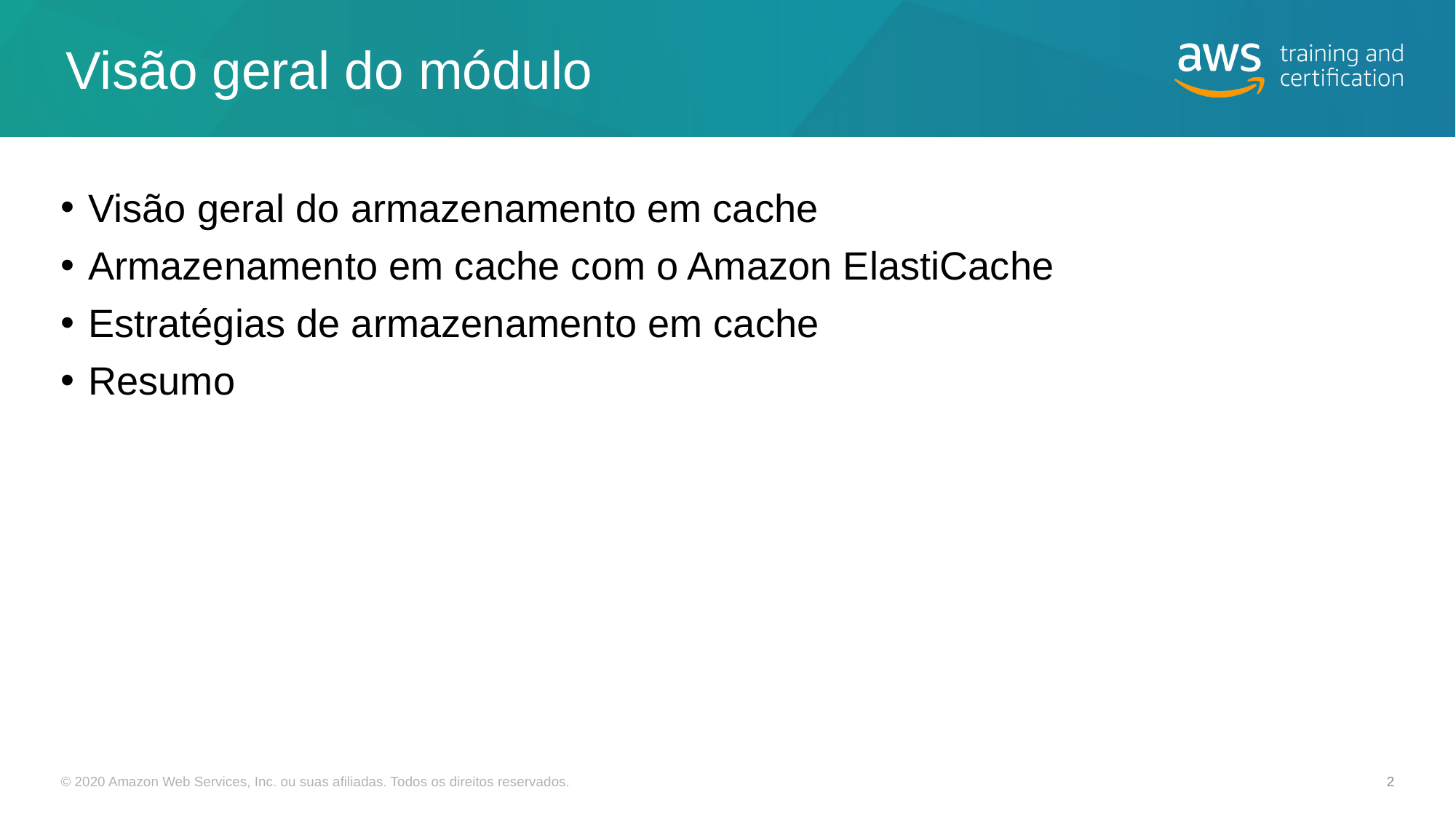

# Visão geral do módulo
Visão geral do armazenamento em cache
Armazenamento em cache com o Amazon ElastiCache
Estratégias de armazenamento em cache
Resumo
© 2020 Amazon Web Services, Inc. ou suas afiliadas. Todos os direitos reservados.
2